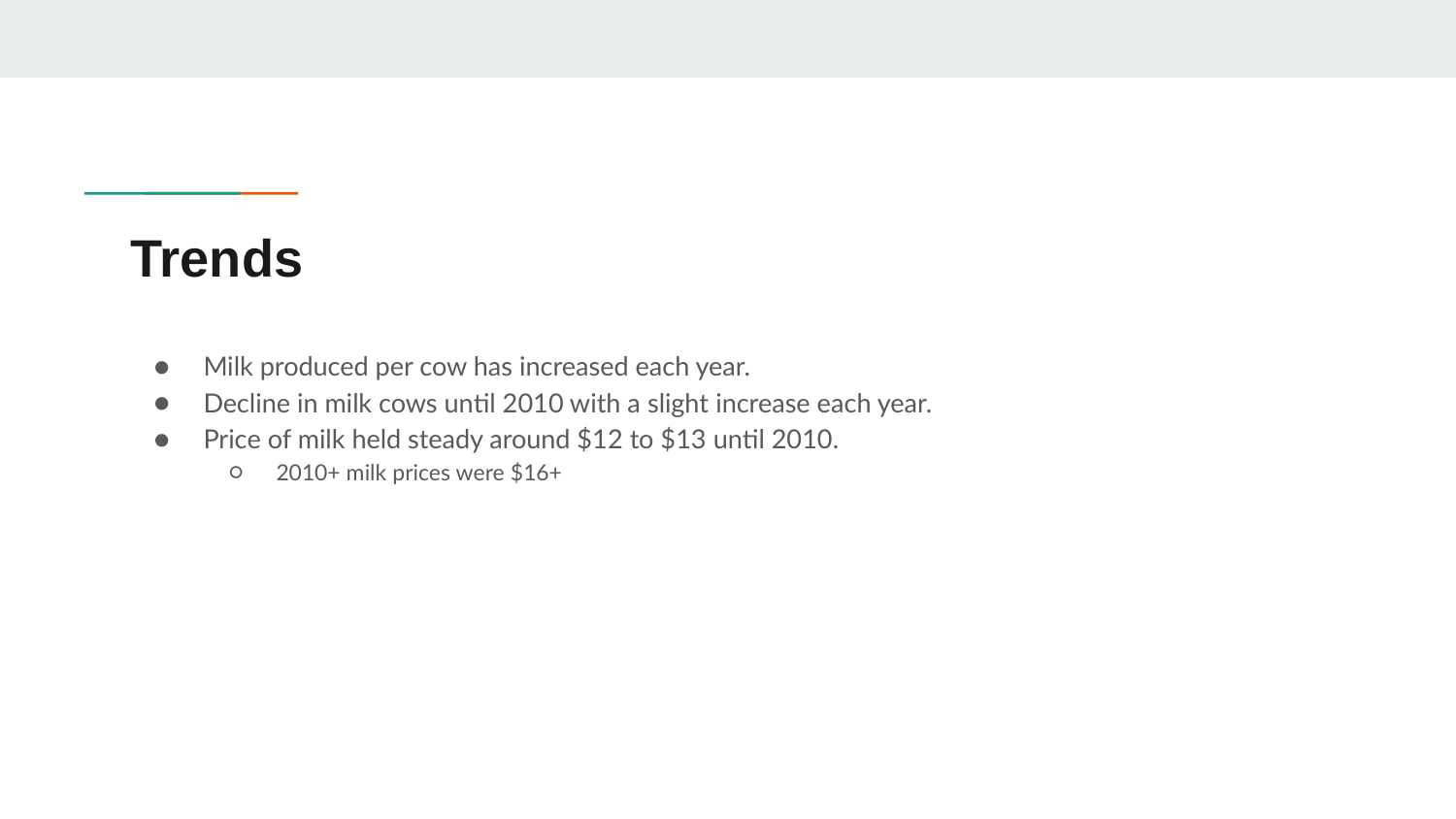

# Trends
Milk produced per cow has increased each year.
Decline in milk cows until 2010 with a slight increase each year.
Price of milk held steady around $12 to $13 until 2010.
2010+ milk prices were $16+